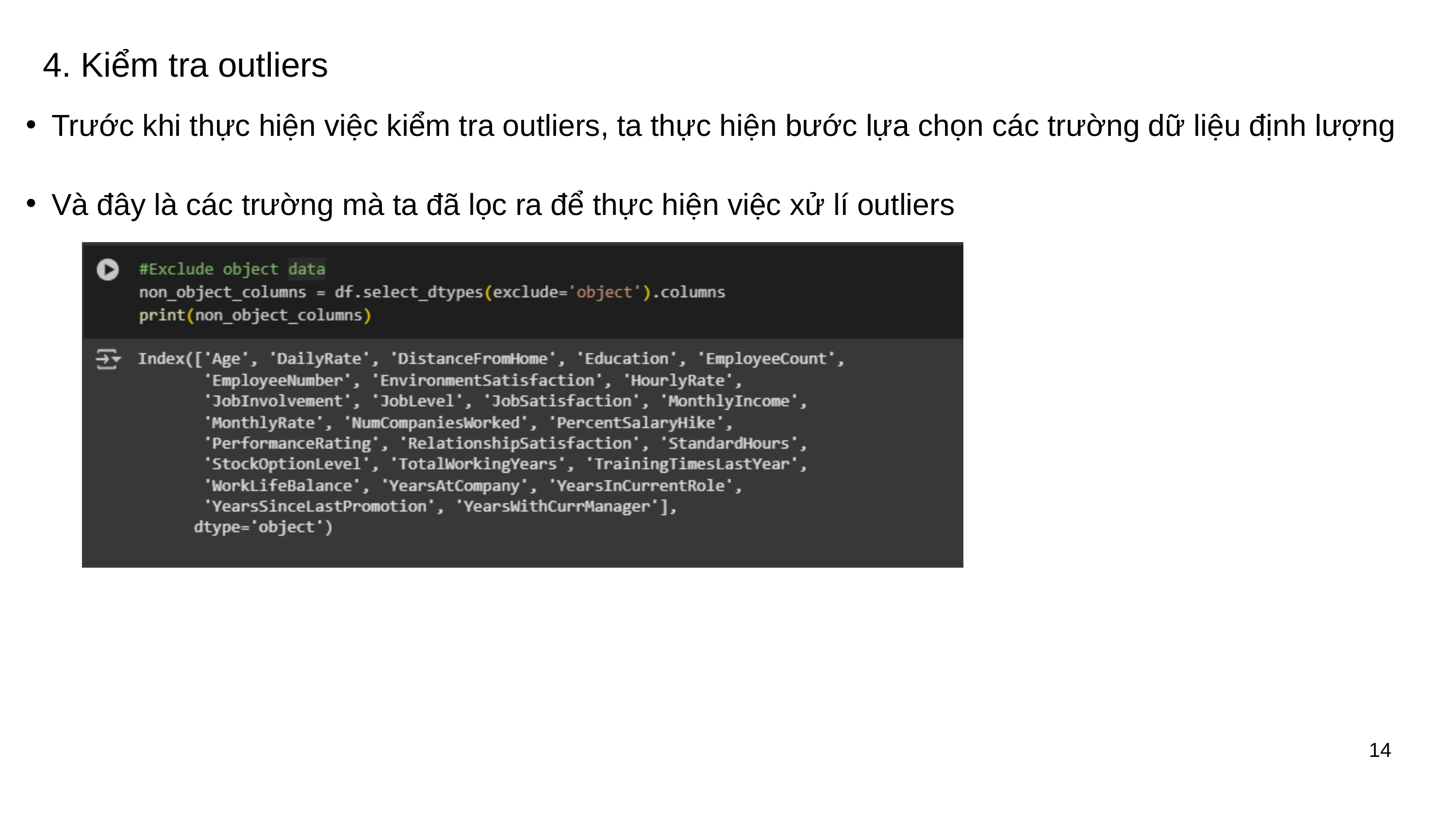

4. Kiểm tra outliers
Trước khi thực hiện việc kiểm tra outliers, ta thực hiện bước lựa chọn các trường dữ liệu định lượng
Và đây là các trường mà ta đã lọc ra để thực hiện việc xử lí outliers

14